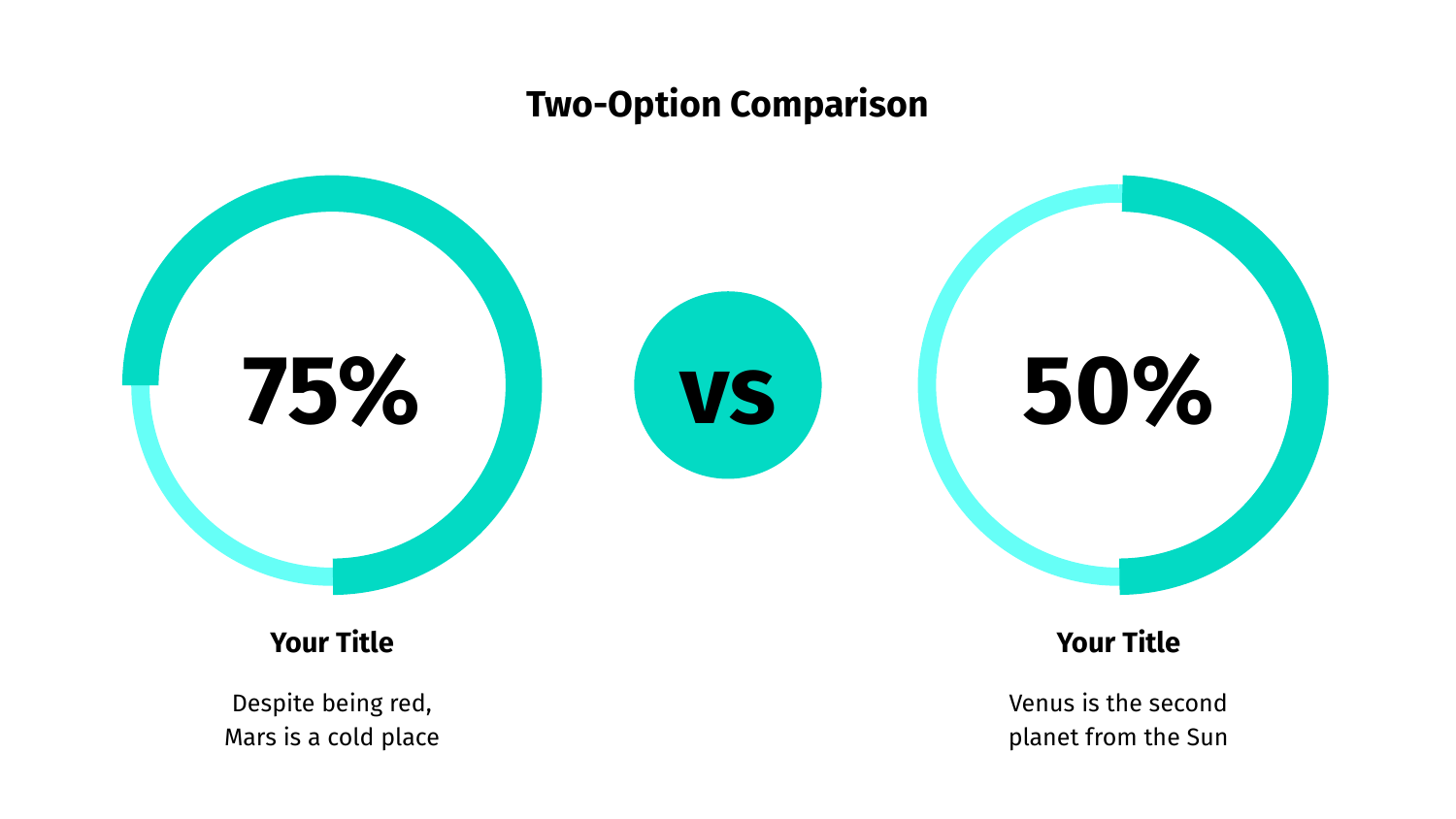

# Two-Option Comparison

75%
vs
50%
Your Title
Your Title
Despite being red, Mars is a cold place
Venus is the second planet from the Sun